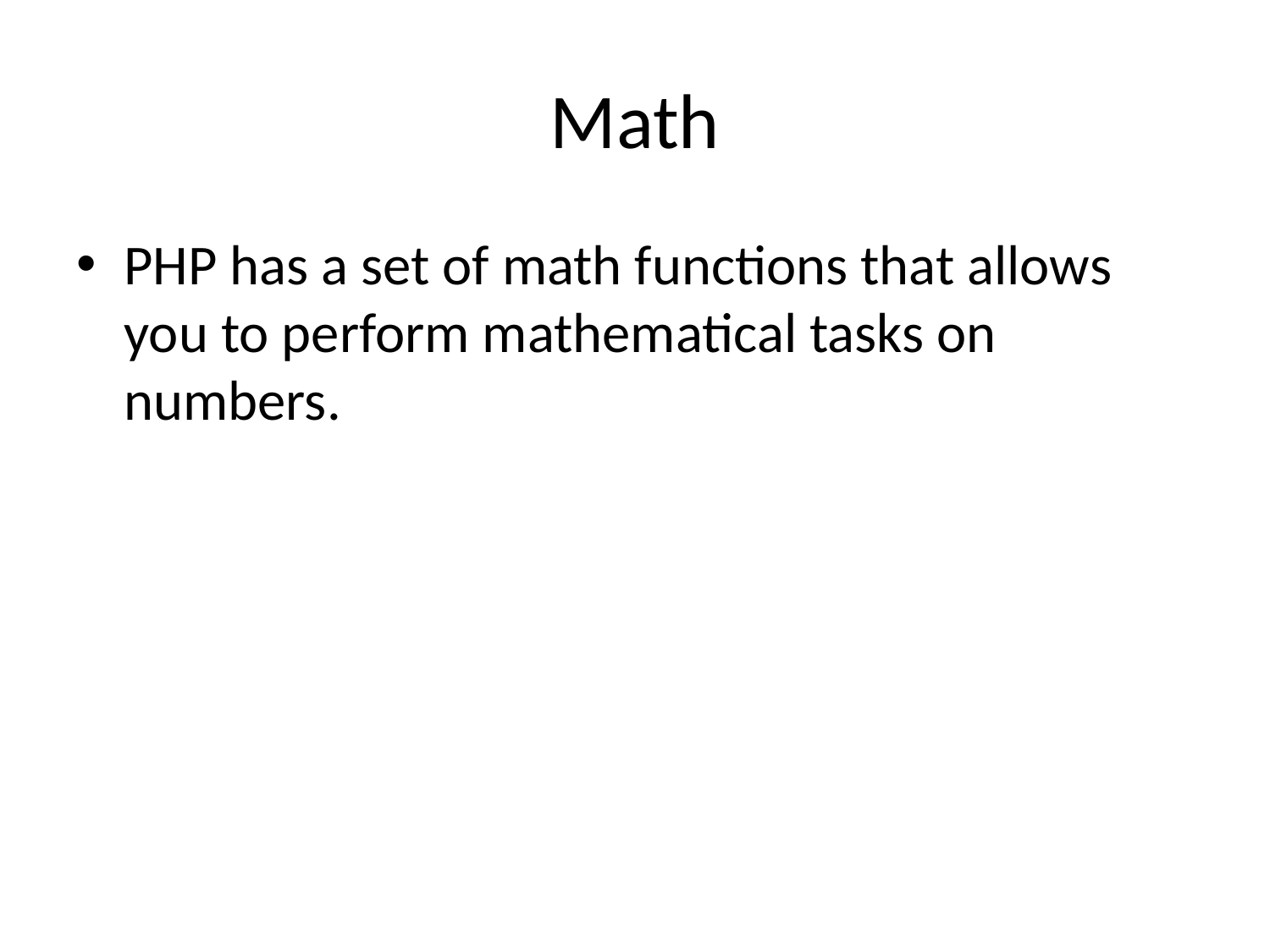

# Math
PHP has a set of math functions that allows you to perform mathematical tasks on numbers.